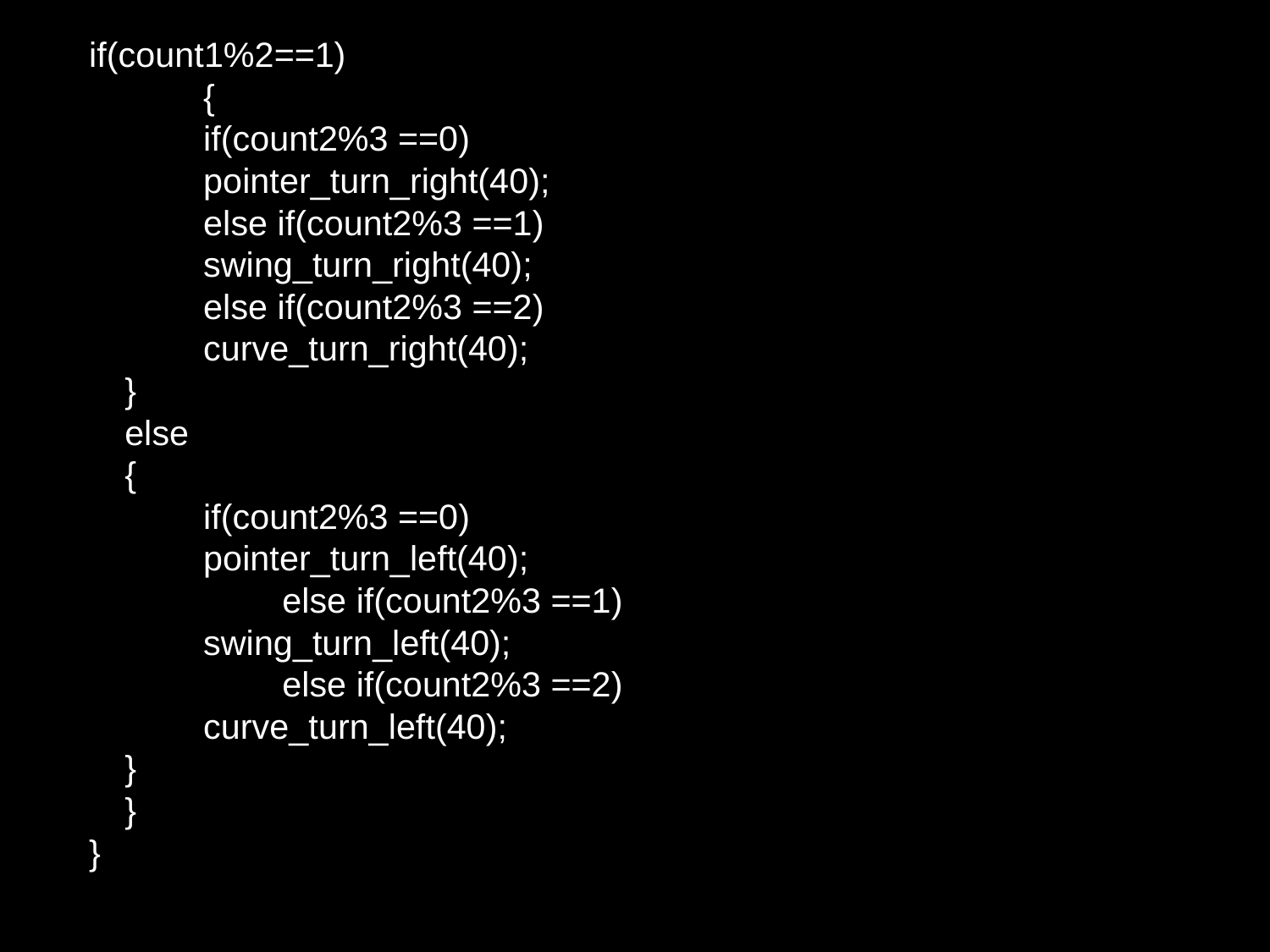

if(count1%2==1)
	 	{
	 		if(count2%3 ==0)
	 			pointer_turn_right(40);
	 		else if(count2%3 ==1)
	 			swing_turn_right(40);
	 		else if(count2%3 ==2)
	 			curve_turn_right(40);
		}
	else
		{
	   		if(count2%3 ==0)
	 			pointer_turn_left(40);
	 	 	else if(count2%3 ==1)
	 			swing_turn_left(40);
	 	 	else if(count2%3 ==2)
	 			curve_turn_left(40);
		}
	}
}